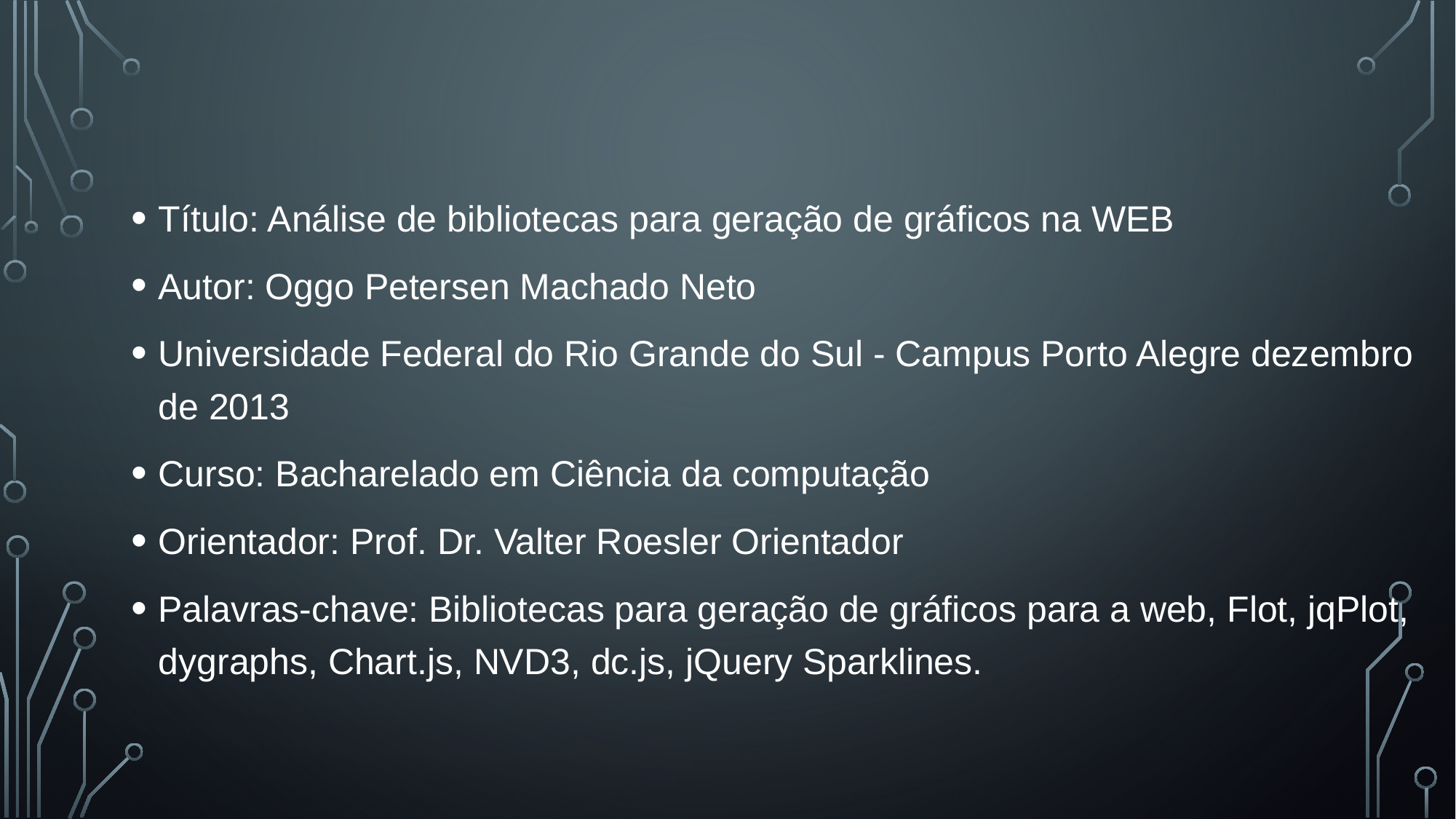

Título: Análise de bibliotecas para geração de gráficos na WEB
Autor: Oggo Petersen Machado Neto
Universidade Federal do Rio Grande do Sul - Campus Porto Alegre dezembro de 2013
Curso: Bacharelado em Ciência da computação
Orientador: Prof. Dr. Valter Roesler Orientador
Palavras-chave: Bibliotecas para geração de gráficos para a web, Flot, jqPlot, dygraphs, Chart.js, NVD3, dc.js, jQuery Sparklines.